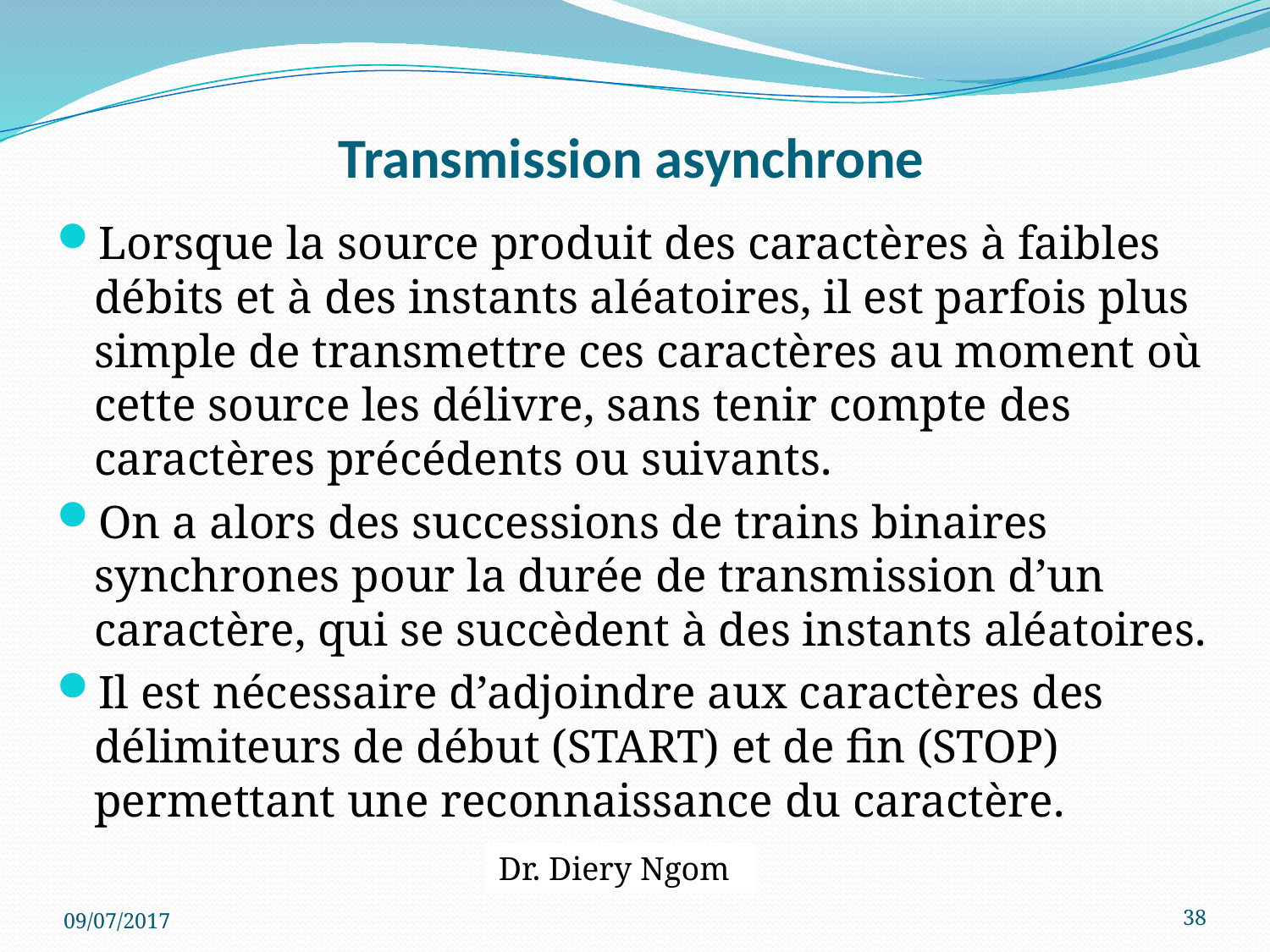

# Transmission asynchrone
Lorsque la source produit des caractères à faibles débits et à des instants aléatoires, il est parfois plus simple de transmettre ces caractères au moment où cette source les délivre, sans tenir compte des caractères précédents ou suivants.
On a alors des successions de trains binaires synchrones pour la durée de transmission d’un caractère, qui se succèdent à des instants aléatoires.
Il est nécessaire d’adjoindre aux caractères des délimiteurs de début (START) et de fin (STOP) permettant une reconnaissance du caractère.
Dr. Diery Ngom
09/07/2017
38